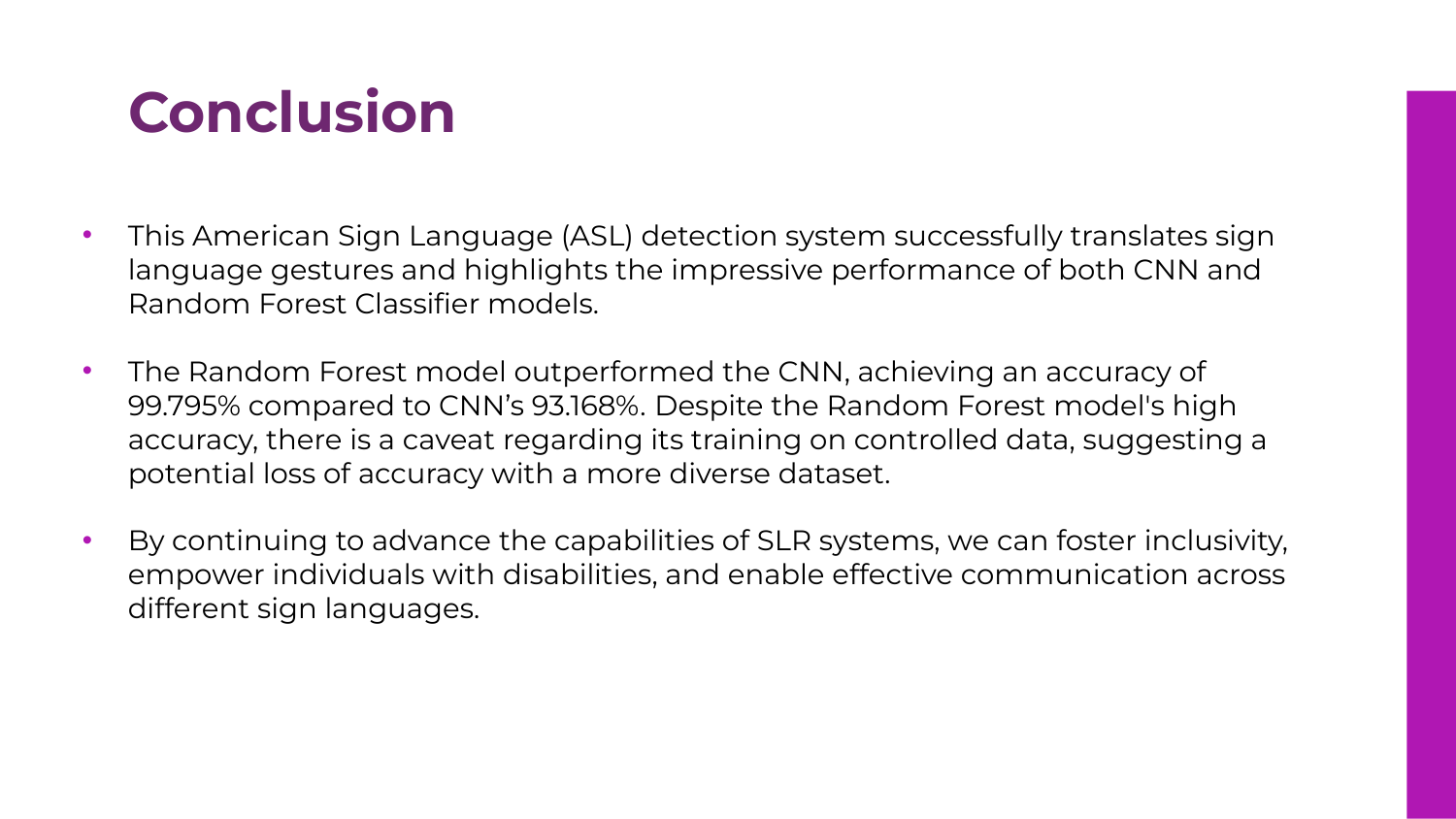

# Conclusion
This American Sign Language (ASL) detection system successfully translates sign language gestures and highlights the impressive performance of both CNN and Random Forest Classifier models.

The Random Forest model outperformed the CNN, achieving an accuracy of 99.795% compared to CNN’s 93.168%. Despite the Random Forest model's high accuracy, there is a caveat regarding its training on controlled data, suggesting a potential loss of accuracy with a more diverse dataset.

By continuing to advance the capabilities of SLR systems, we can foster inclusivity, empower individuals with disabilities, and enable effective communication across different sign languages.